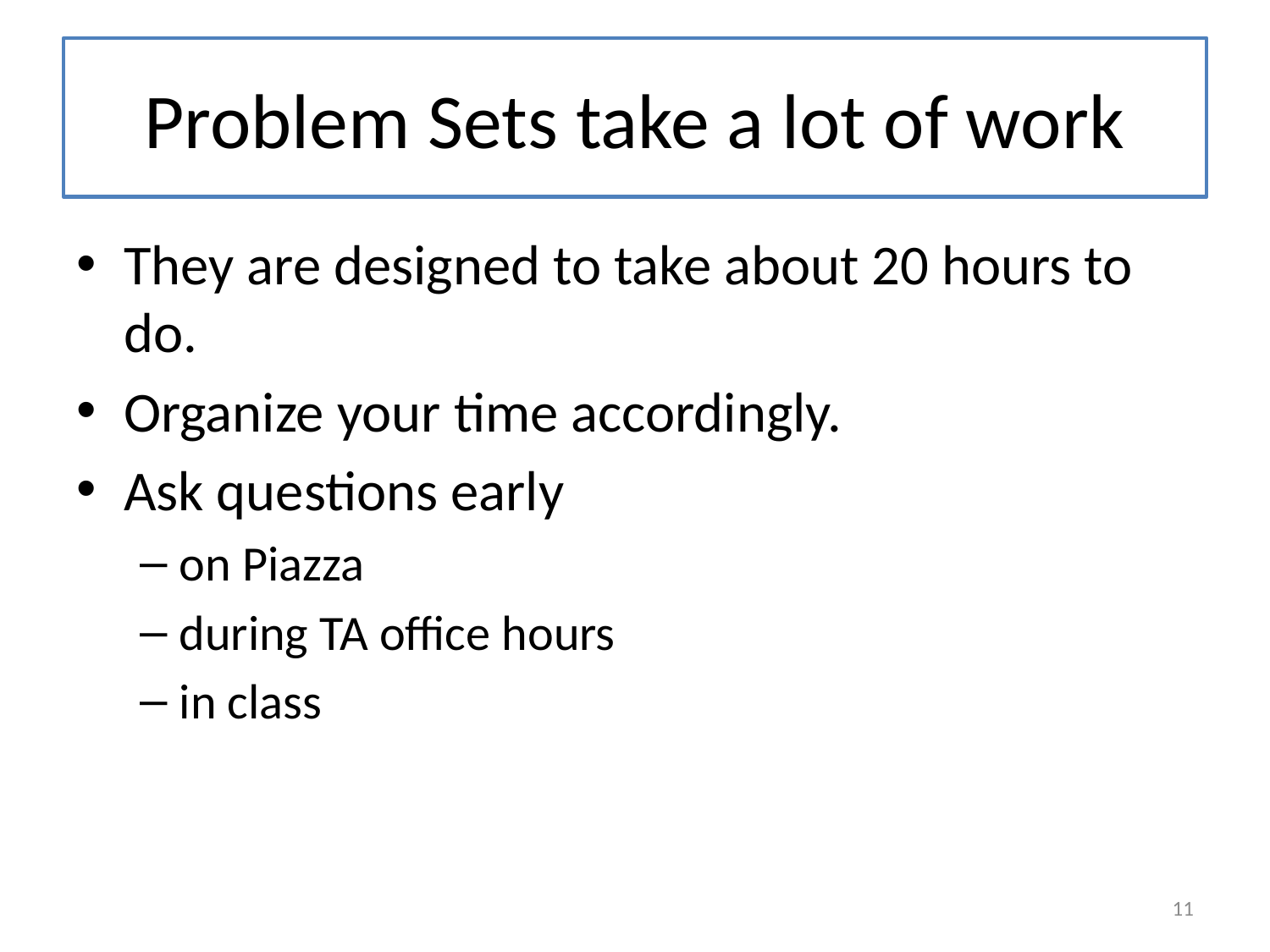

# Problem Sets take a lot of work
They are designed to take about 20 hours to do.
Organize your time accordingly.
Ask questions early
on Piazza
during TA office hours
in class
11